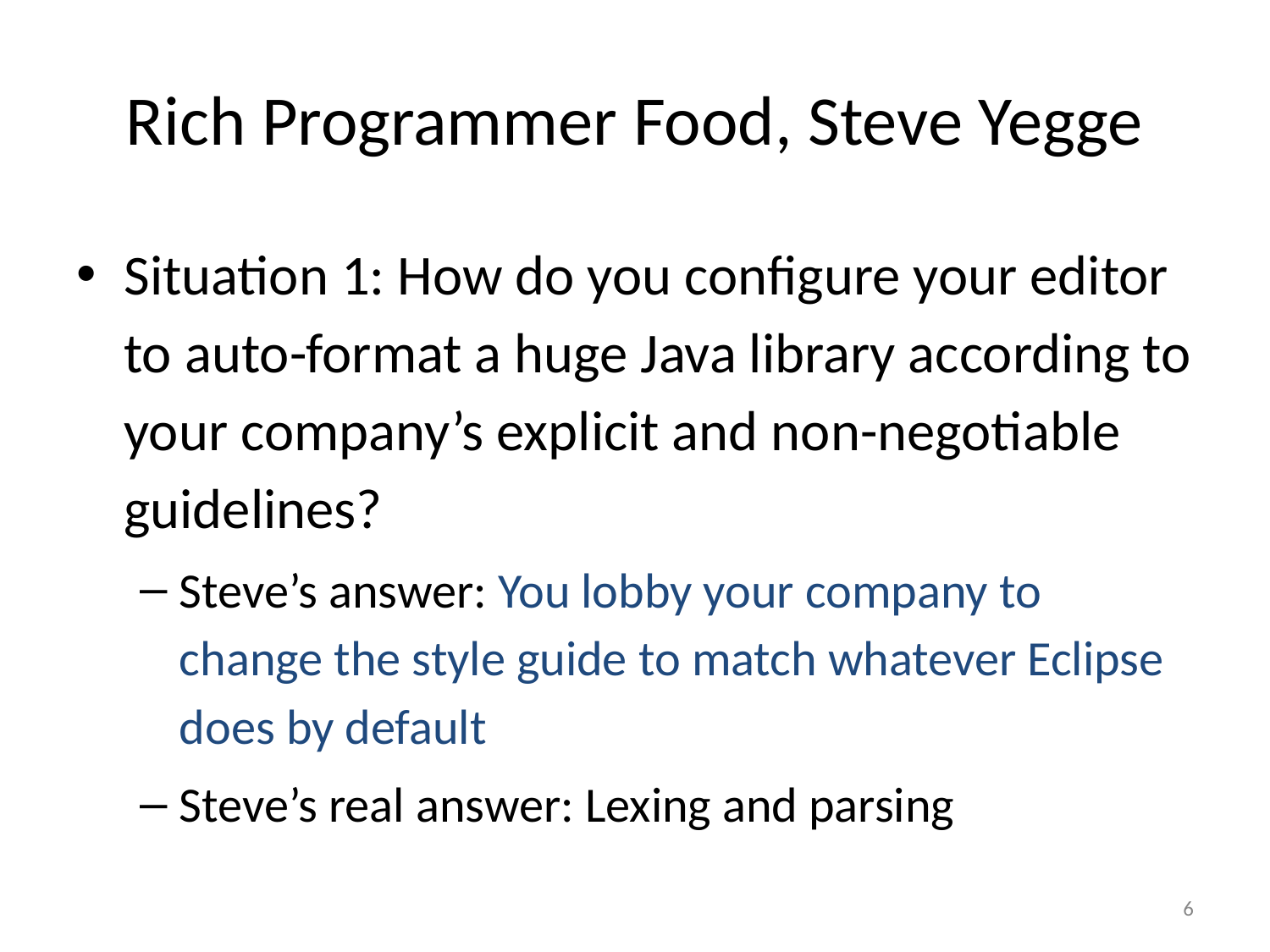

# Rich Programmer Food, Steve Yegge
Situation 1: How do you configure your editor to auto-format a huge Java library according to your company’s explicit and non-negotiable guidelines?
Steve’s answer: You lobby your company to change the style guide to match whatever Eclipse does by default
Steve’s real answer: Lexing and parsing
6